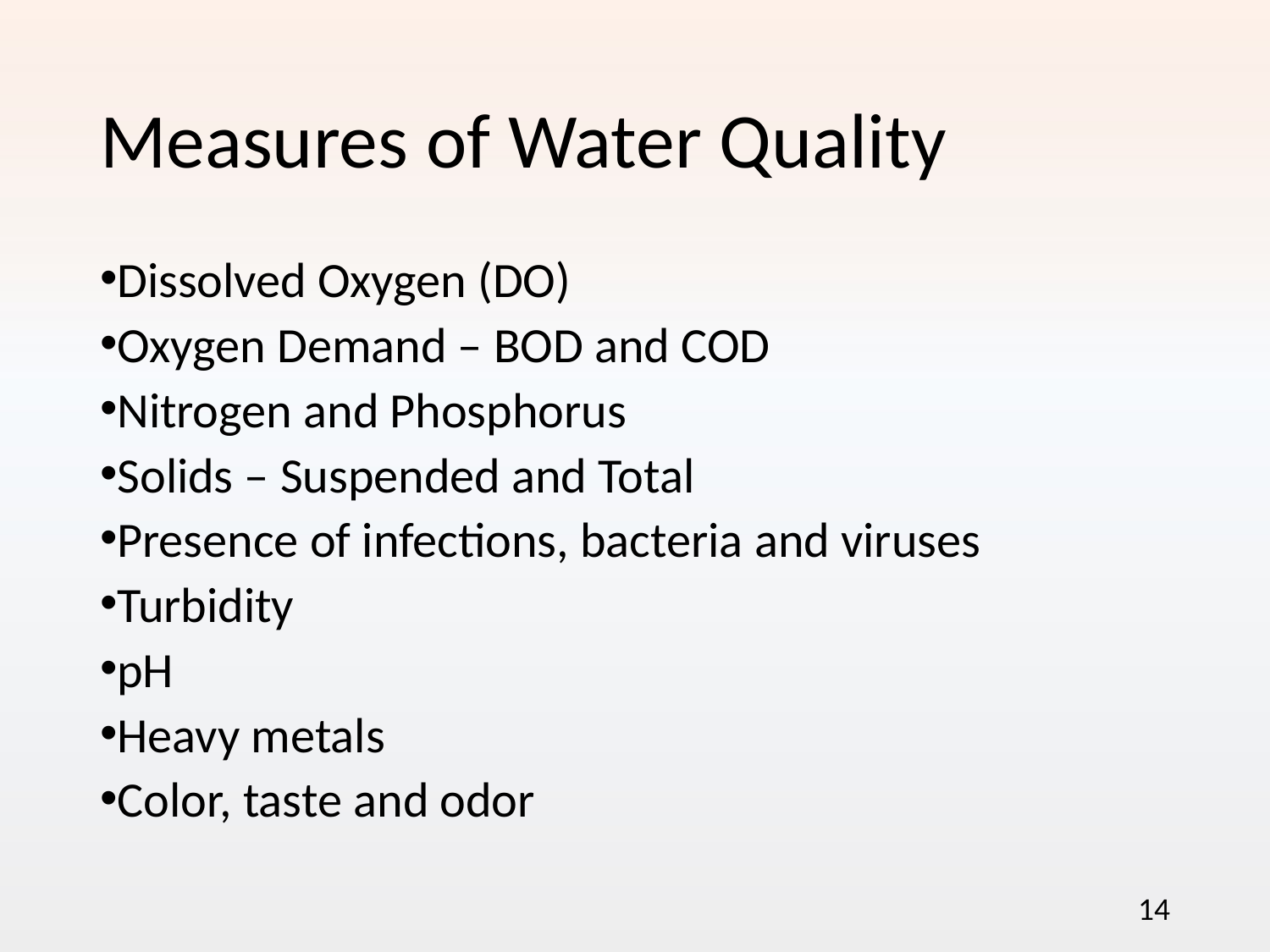

Measures of Water Quality
Dissolved Oxygen (DO)
Oxygen Demand – BOD and COD
Nitrogen and Phosphorus
Solids – Suspended and Total
Presence of infections, bacteria and viruses
Turbidity
pH
Heavy metals
Color, taste and odor

14